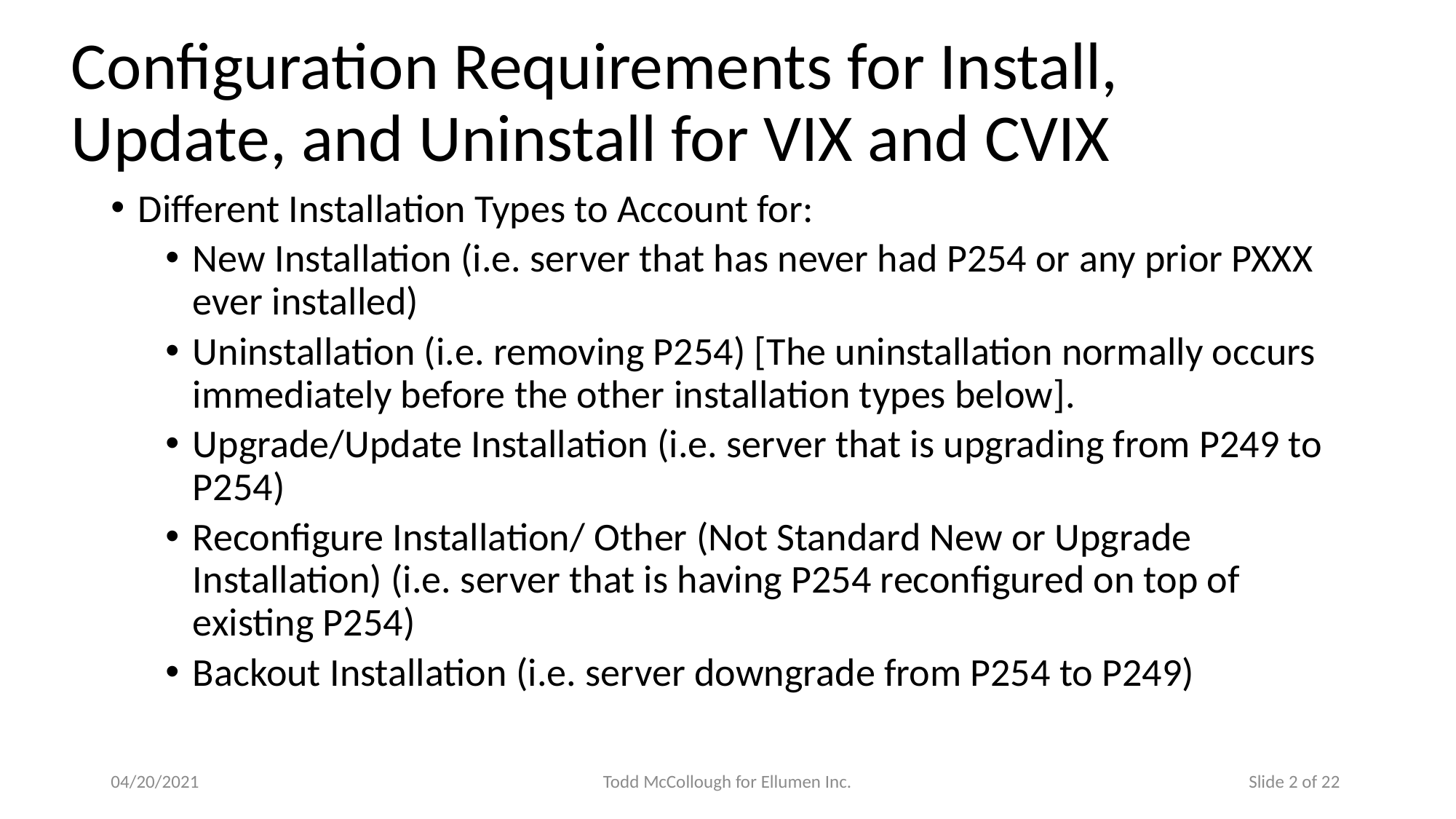

# Configuration Requirements for Install, Update, and Uninstall for VIX and CVIX
Different Installation Types to Account for:
New Installation (i.e. server that has never had P254 or any prior PXXX ever installed)
Uninstallation (i.e. removing P254) [The uninstallation normally occurs immediately before the other installation types below].
Upgrade/Update Installation (i.e. server that is upgrading from P249 to P254)
Reconfigure Installation/ Other (Not Standard New or Upgrade Installation) (i.e. server that is having P254 reconfigured on top of existing P254)
Backout Installation (i.e. server downgrade from P254 to P249)

04/20/2021
Todd McCollough for Ellumen Inc.
Slide 2 of 22